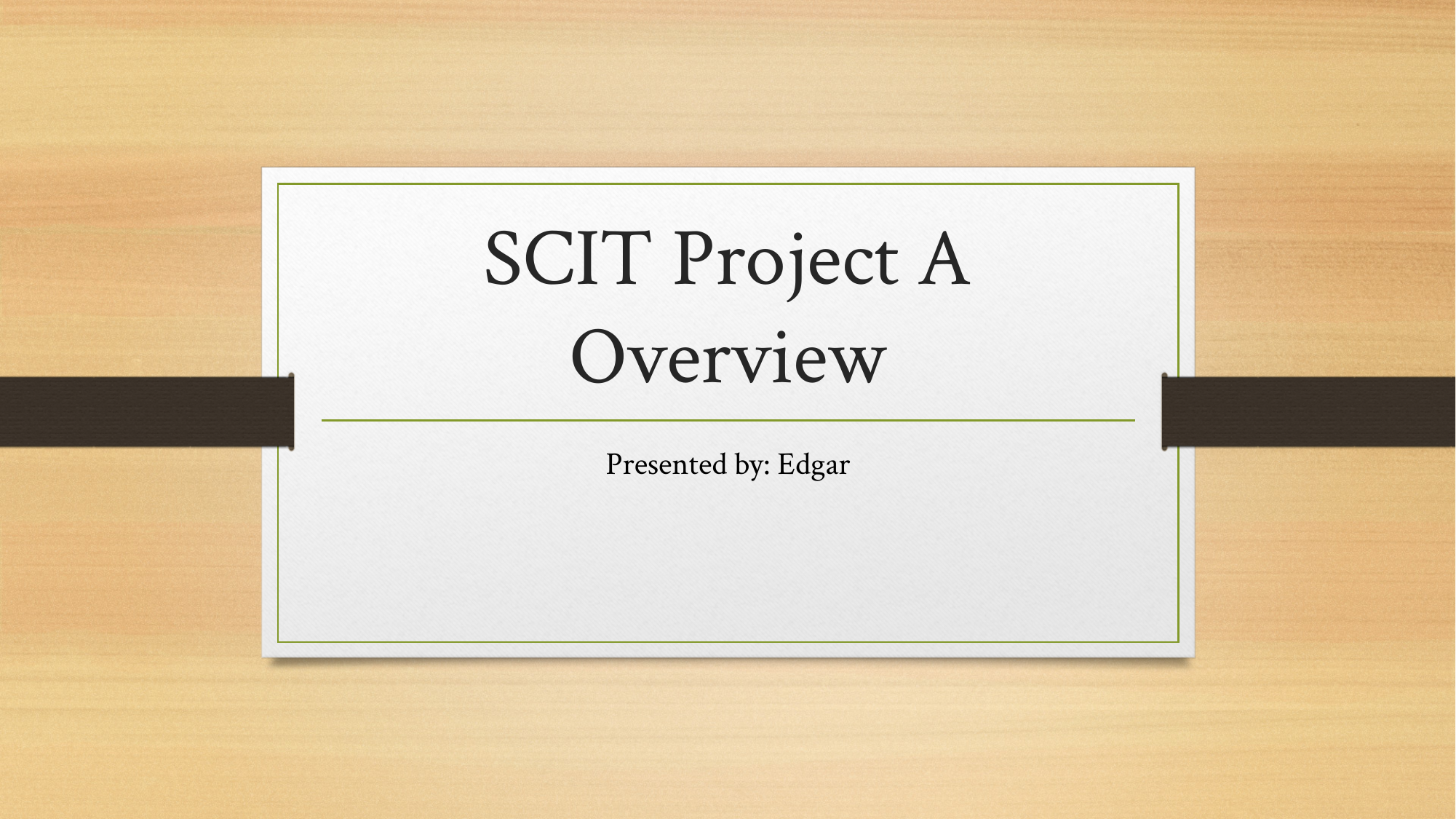

# SCIT Project A Overview
Presented by: Edgar